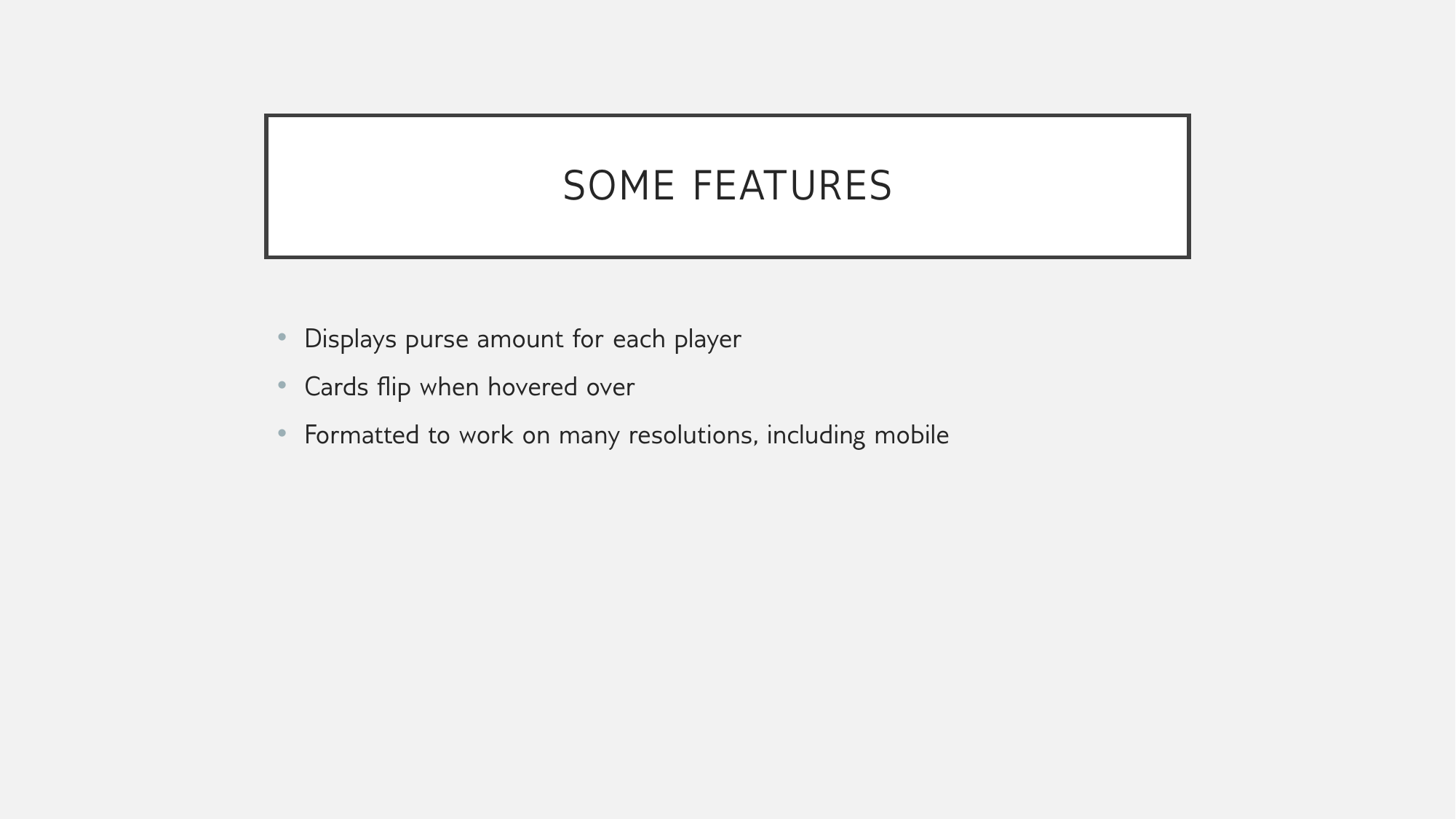

# Some features
Displays purse amount for each player
Cards flip when hovered over
Formatted to work on many resolutions, including mobile